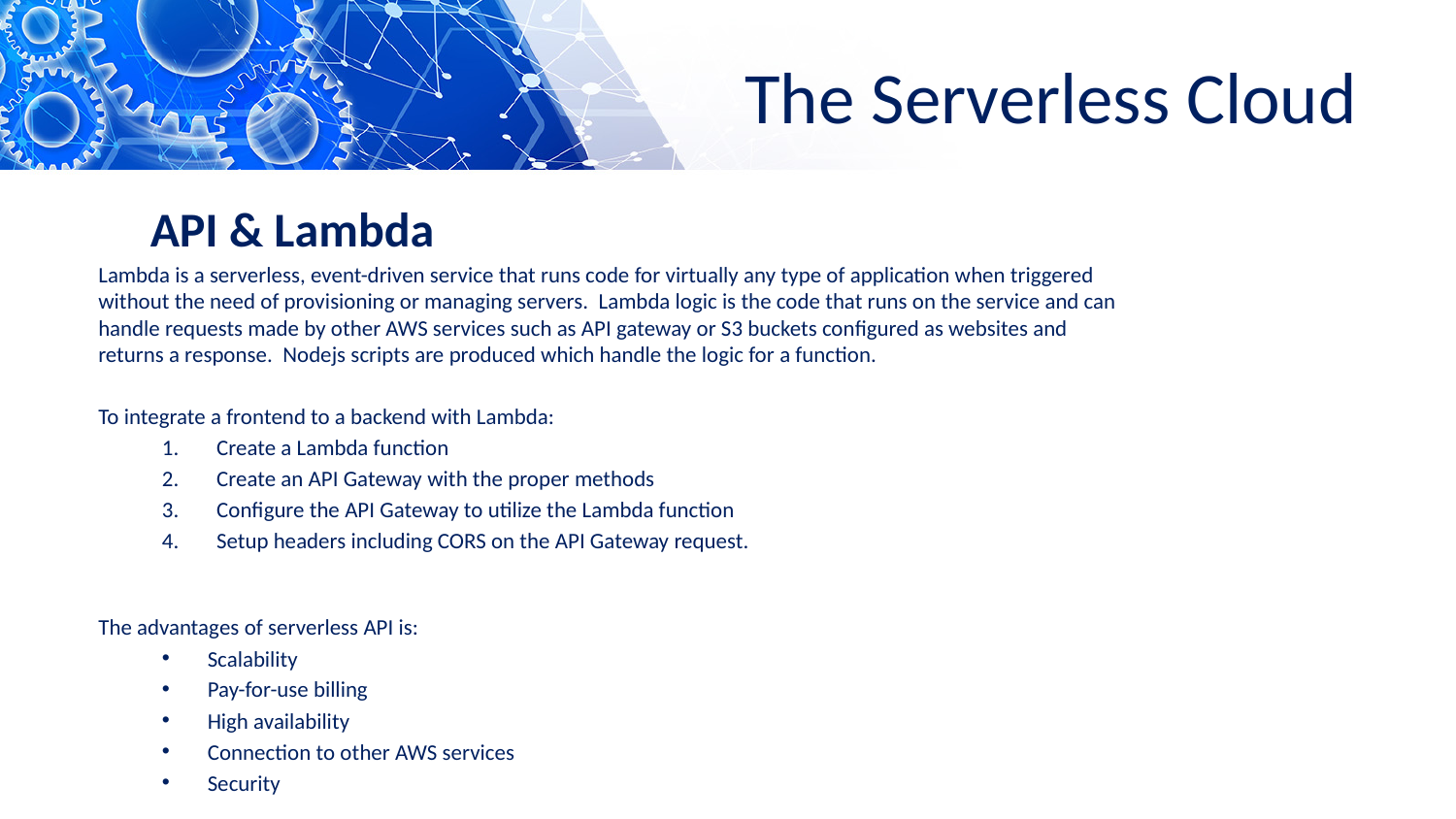

# The Serverless Cloud
API & Lambda
Lambda is a serverless, event-driven service that runs code for virtually any type of application when triggered without the need of provisioning or managing servers.  Lambda logic is the code that runs on the service and can handle requests made by other AWS services such as API gateway or S3 buckets configured as websites and returns a response.  Nodejs scripts are produced which handle the logic for a function.

To integrate a frontend to a backend with Lambda:
Create a Lambda function
Create an API Gateway with the proper methods
Configure the API Gateway to utilize the Lambda function
Setup headers including CORS on the API Gateway request.

The advantages of serverless API is:
Scalability
Pay-for-use billing
High availability
Connection to other AWS services
Security